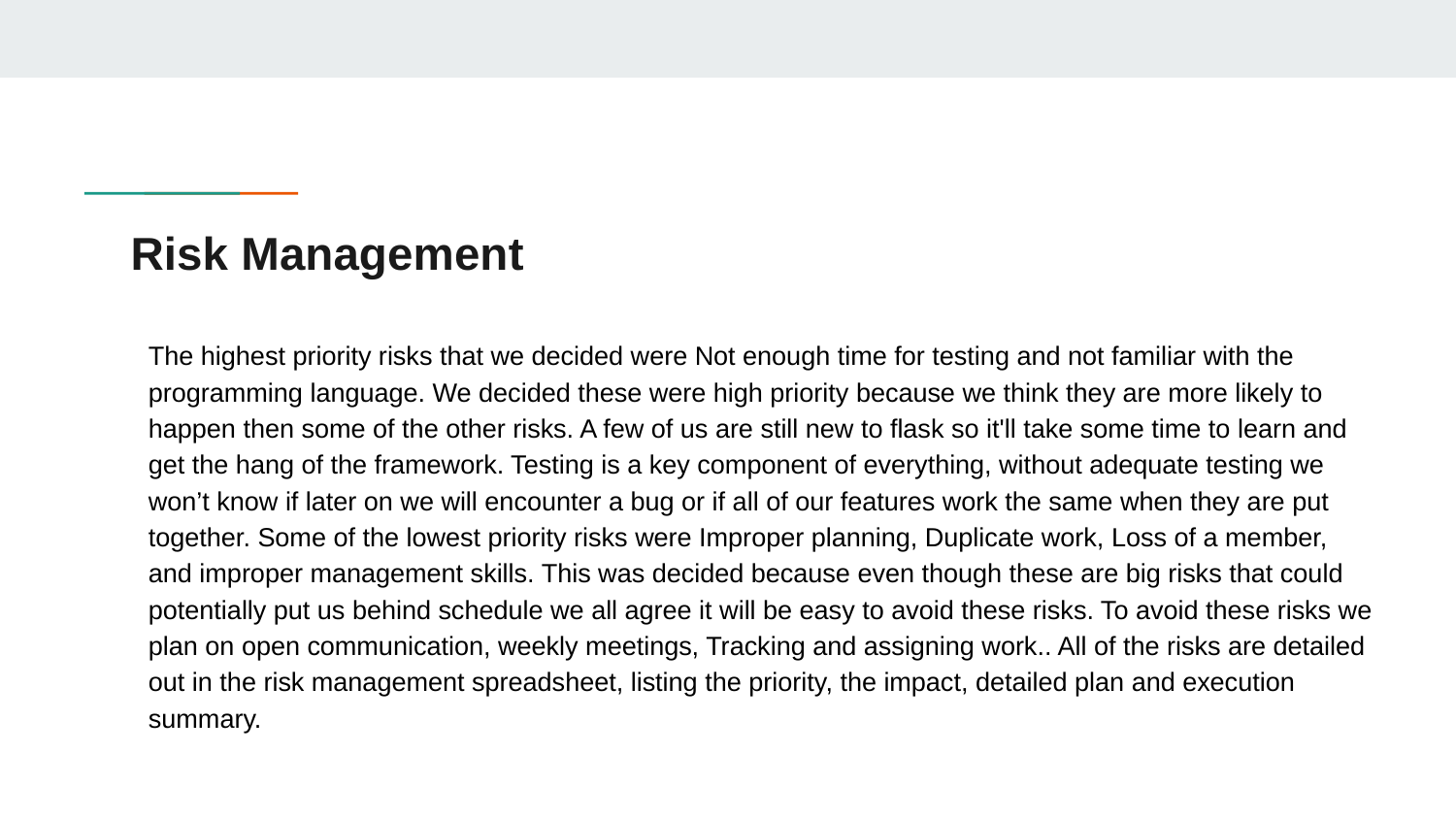

# Risk Management
The highest priority risks that we decided were Not enough time for testing and not familiar with the programming language. We decided these were high priority because we think they are more likely to happen then some of the other risks. A few of us are still new to flask so it'll take some time to learn and get the hang of the framework. Testing is a key component of everything, without adequate testing we won’t know if later on we will encounter a bug or if all of our features work the same when they are put together. Some of the lowest priority risks were Improper planning, Duplicate work, Loss of a member, and improper management skills. This was decided because even though these are big risks that could potentially put us behind schedule we all agree it will be easy to avoid these risks. To avoid these risks we plan on open communication, weekly meetings, Tracking and assigning work.. All of the risks are detailed out in the risk management spreadsheet, listing the priority, the impact, detailed plan and execution summary.